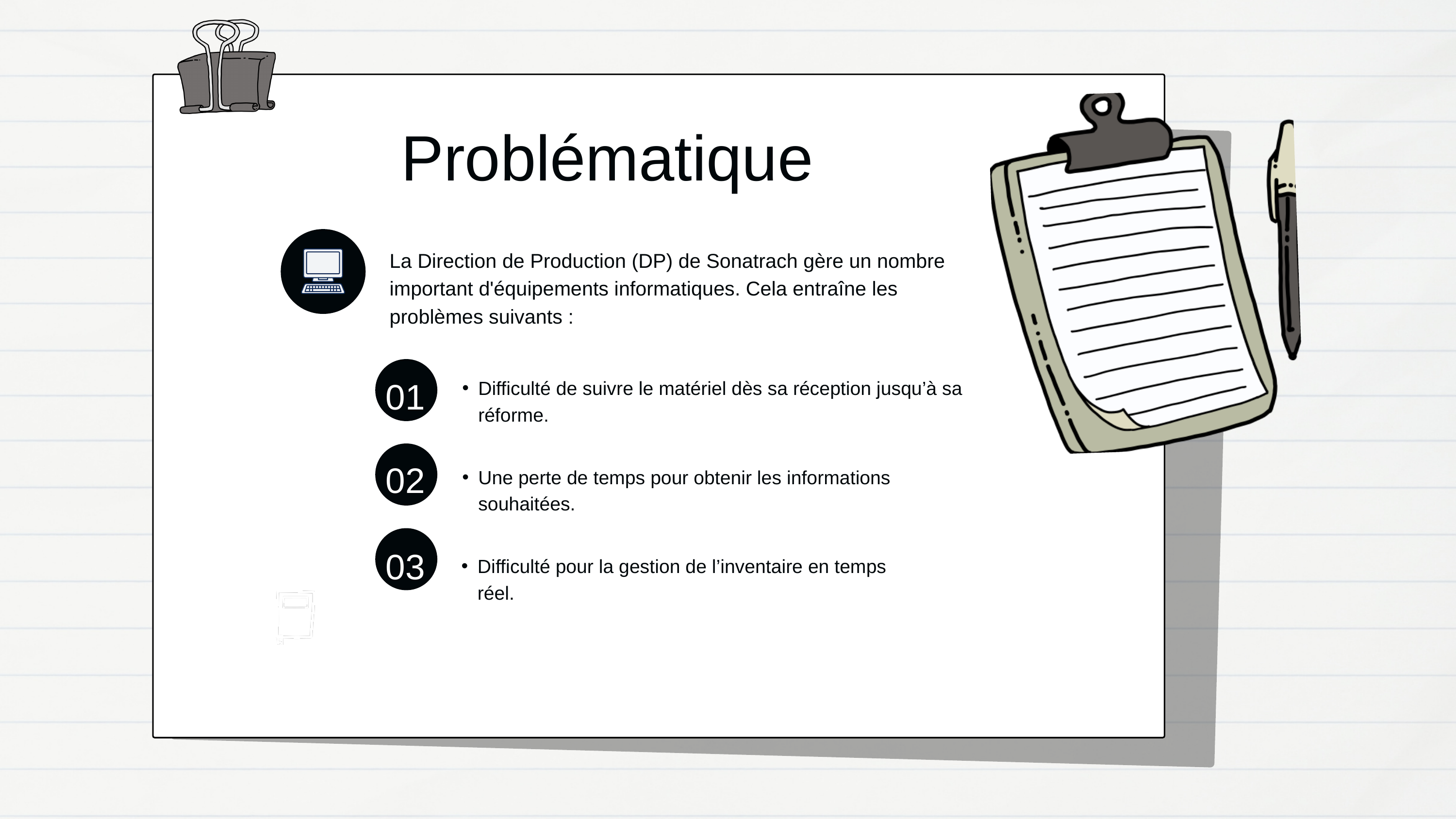

Problématique

La Direction de Production (DP) de Sonatrach gère un nombre important d'équipements informatiques. Cela entraîne les problèmes suivants :

01
Difficulté de suivre le matériel dès sa réception jusqu’à sa réforme.

02
Une perte de temps pour obtenir les informations souhaitées.

03
Difficulté pour la gestion de l’inventaire en temps réel.